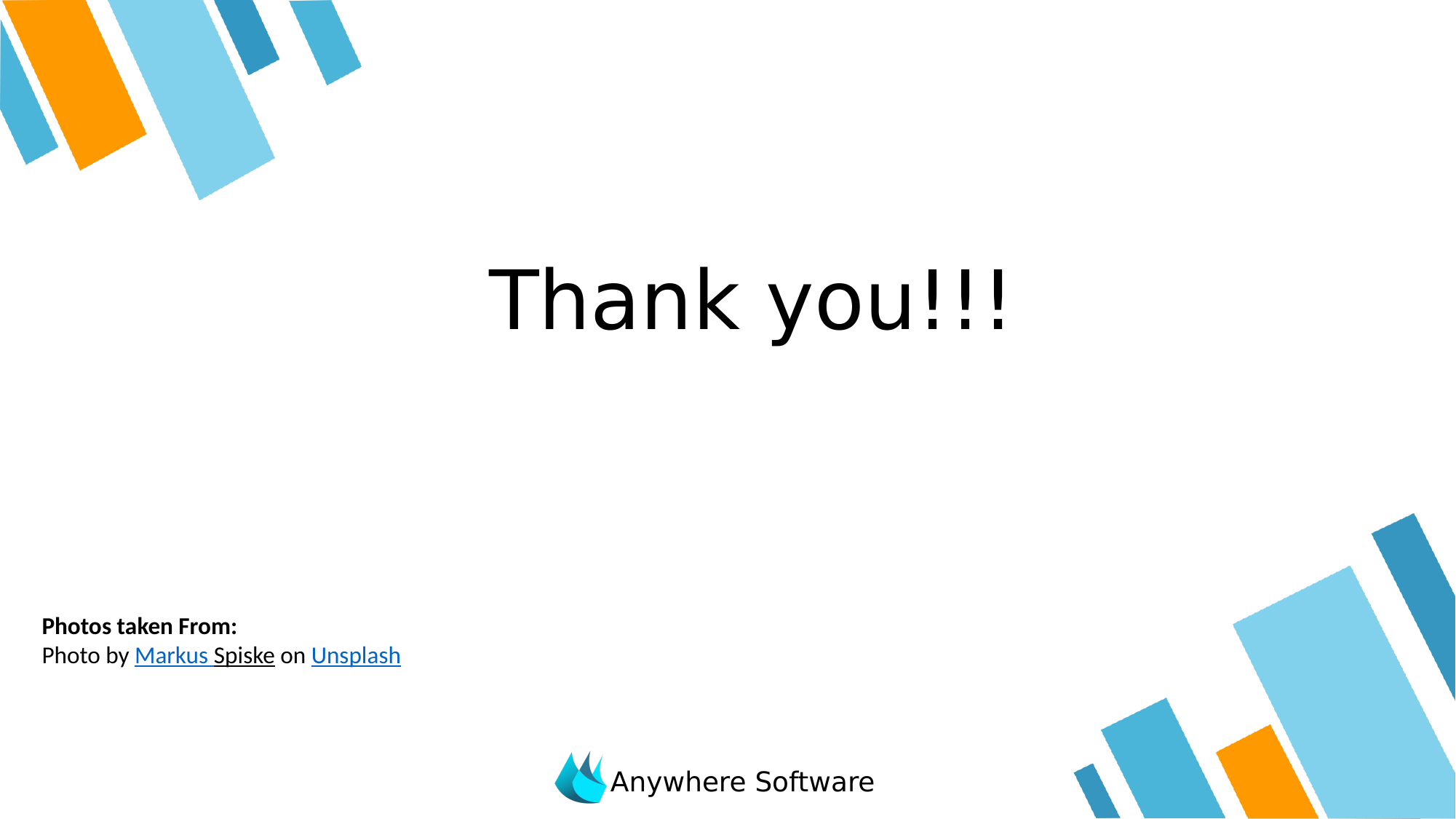

Thank you!!!
Photos taken From:
Photo by Markus Spiske on Unsplash